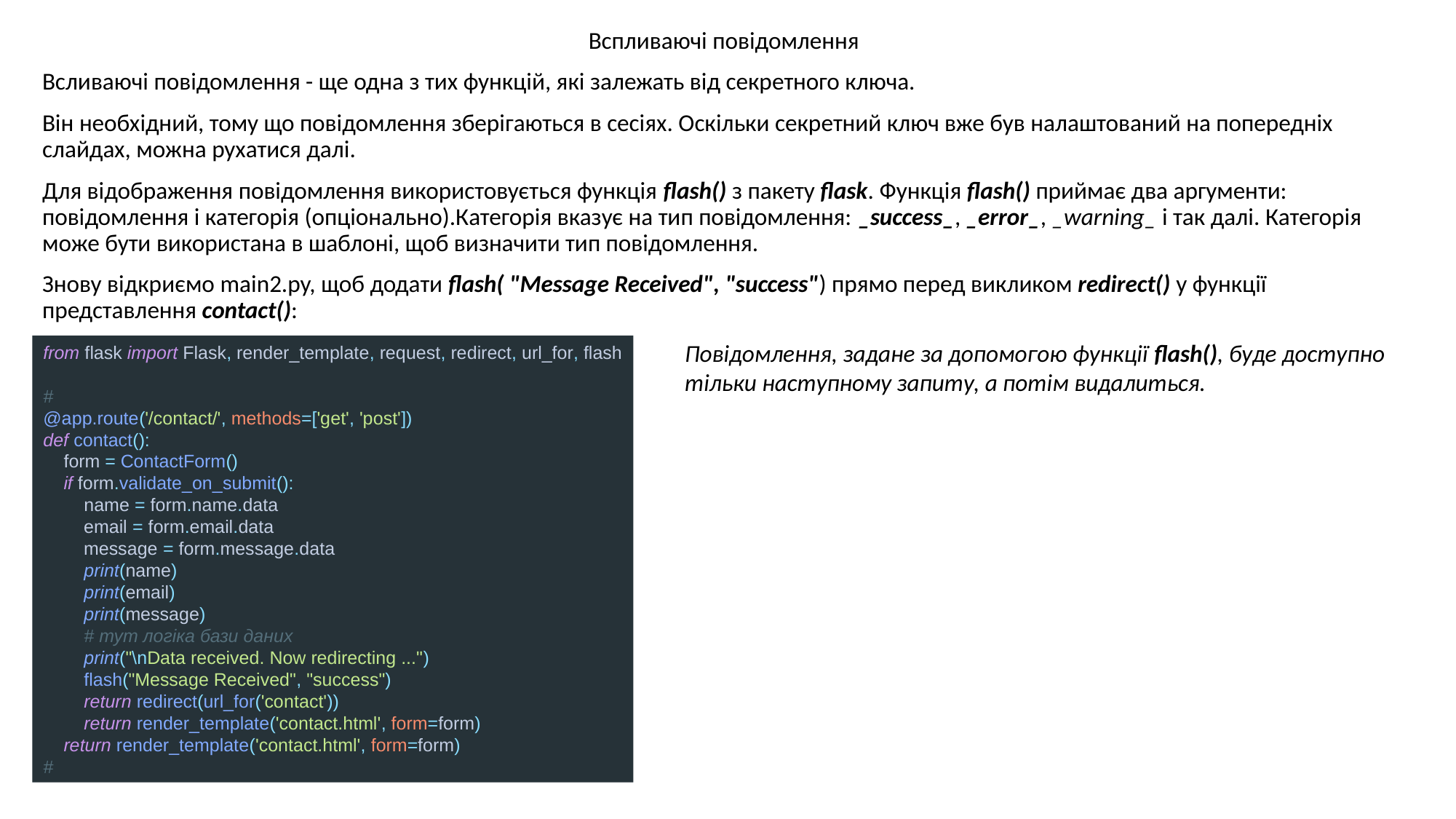

Вспливаючі повідомлення
Всливаючі повідомлення - ще одна з тих функцій, які залежать від секретного ключа.
Він необхідний, тому що повідомлення зберігаються в сесіях. Оскільки секретний ключ вже був налаштований на попередніх слайдах, можна рухатися далі.
Для відображення повідомлення використовується функція flash() з пакету flask. Функція flash() приймає два аргументи: повідомлення і категорія (опціонально).Категорія вказує на тип повідомлення: _success_, _error_, _warning_ і так далі. Категорія може бути використана в шаблоні, щоб визначити тип повідомлення.
Знову відкриємо main2.py, щоб додати flash( "Message Received", "success") прямо перед викликом redirect() у функції представлення contact():
from flask import Flask, render_template, request, redirect, url_for, flash
#
@app.route('/contact/', methods=['get', 'post'])
def contact():
    form = ContactForm()
    if form.validate_on_submit():
        name = form.name.data
        email = form.email.data
        message = form.message.data
        print(name)
        print(email)
        print(message)
        # тут логіка бази даних
        print("\nData received. Now redirecting ...")
        flash("Message Received", "success")
        return redirect(url_for('contact'))
        return render_template('contact.html', form=form)
    return render_template('contact.html', form=form)
#
Повідомлення, задане за допомогою функції flash(), буде доступно тільки наступному запиту, а потім видалиться.